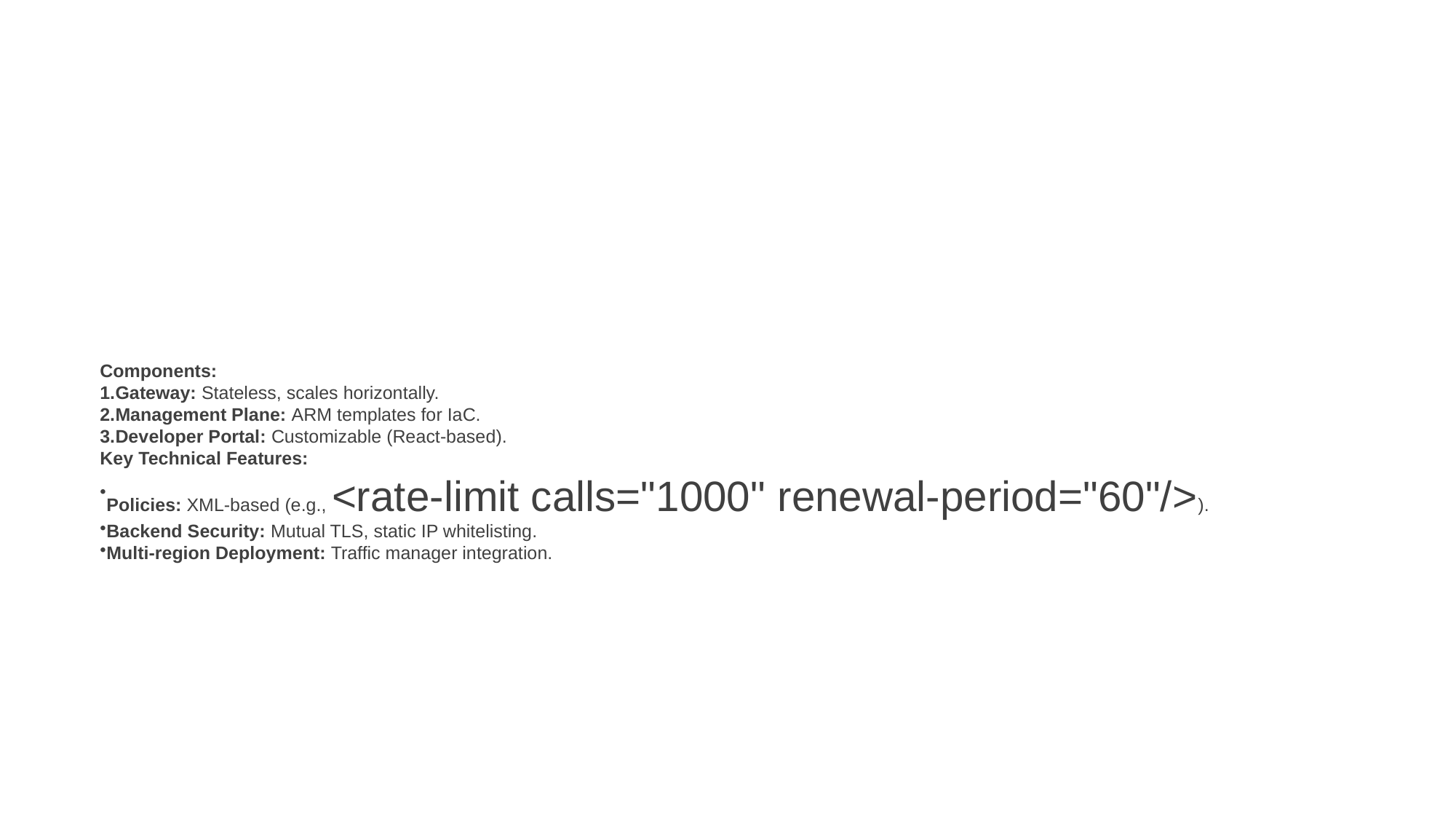

# Azure API Management
Components:
Gateway: Stateless, scales horizontally.
Management Plane: ARM templates for IaC.
Developer Portal: Customizable (React-based).
Key Technical Features:
Policies: XML-based (e.g., <rate-limit calls="1000" renewal-period="60"/>).
Backend Security: Mutual TLS, static IP whitelisting.
Multi-region Deployment: Traffic manager integration.